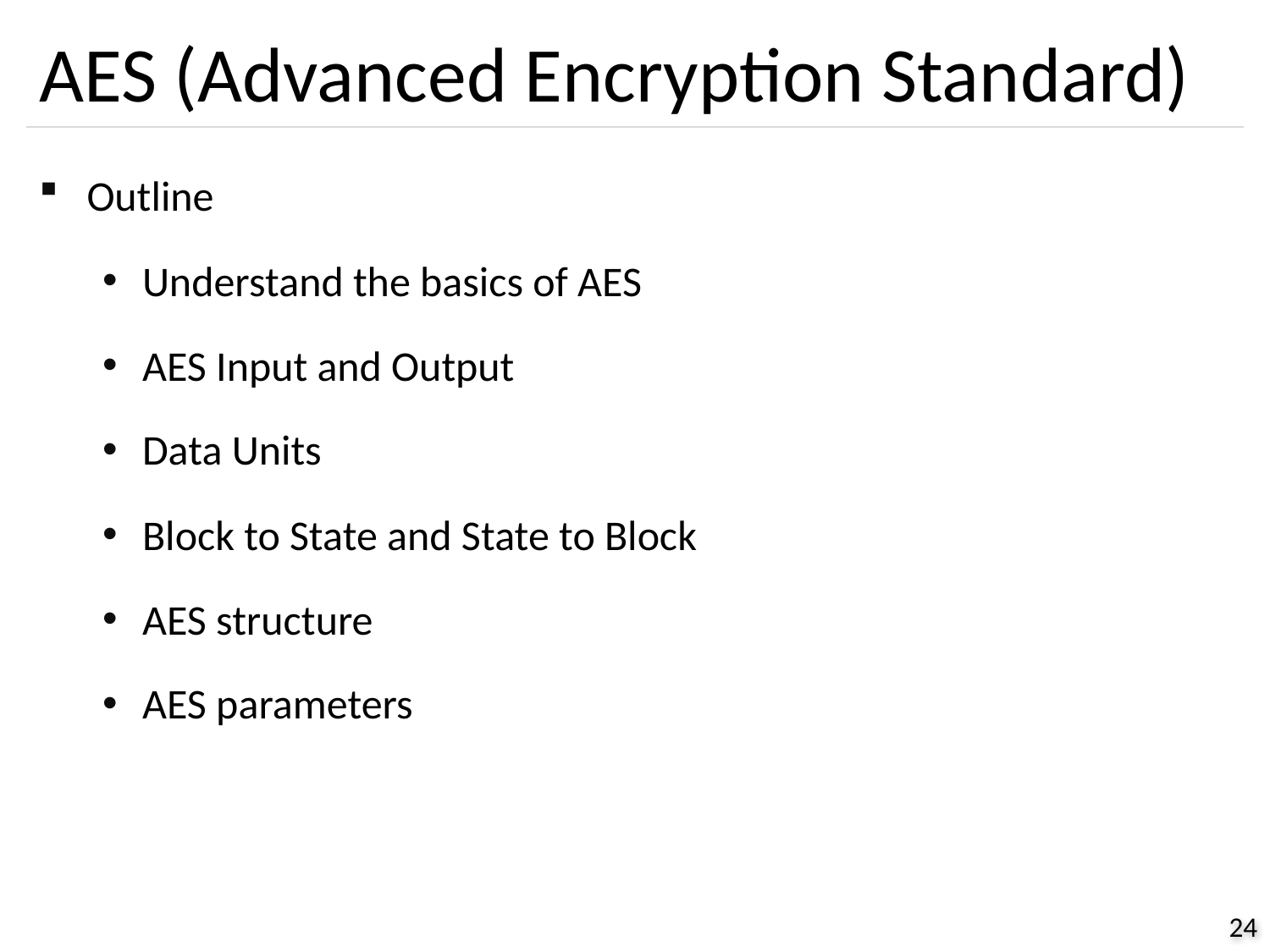

# AES (Advanced Encryption Standard)
Outline
Understand the basics of AES
AES Input and Output
Data Units
Block to State and State to Block
AES structure
AES parameters